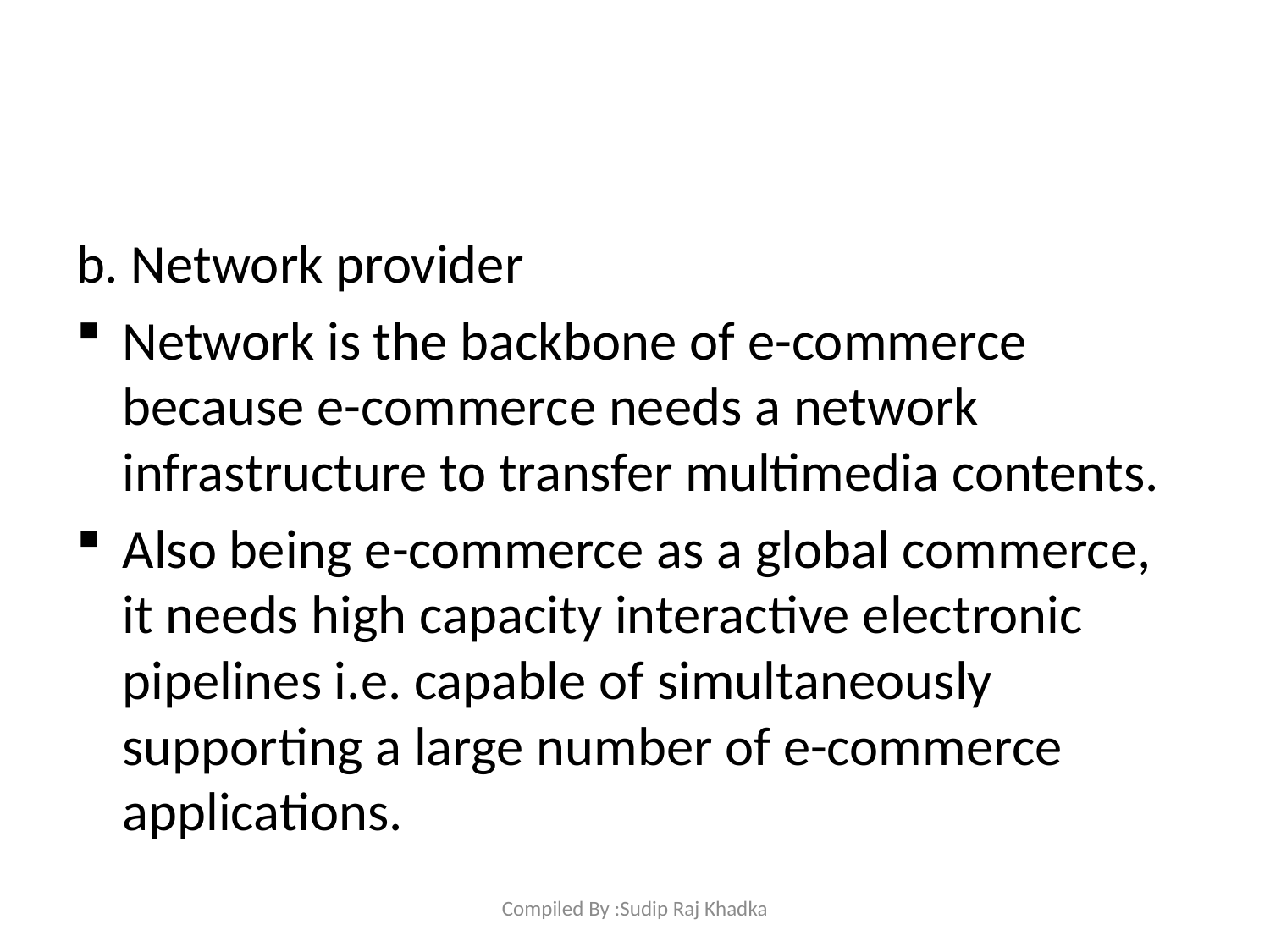

#
b. Network provider
Network is the backbone of e-commerce because e-commerce needs a network infrastructure to transfer multimedia contents.
Also being e-commerce as a global commerce, it needs high capacity interactive electronic pipelines i.e. capable of simultaneously supporting a large number of e-commerce applications.
Compiled By :Sudip Raj Khadka